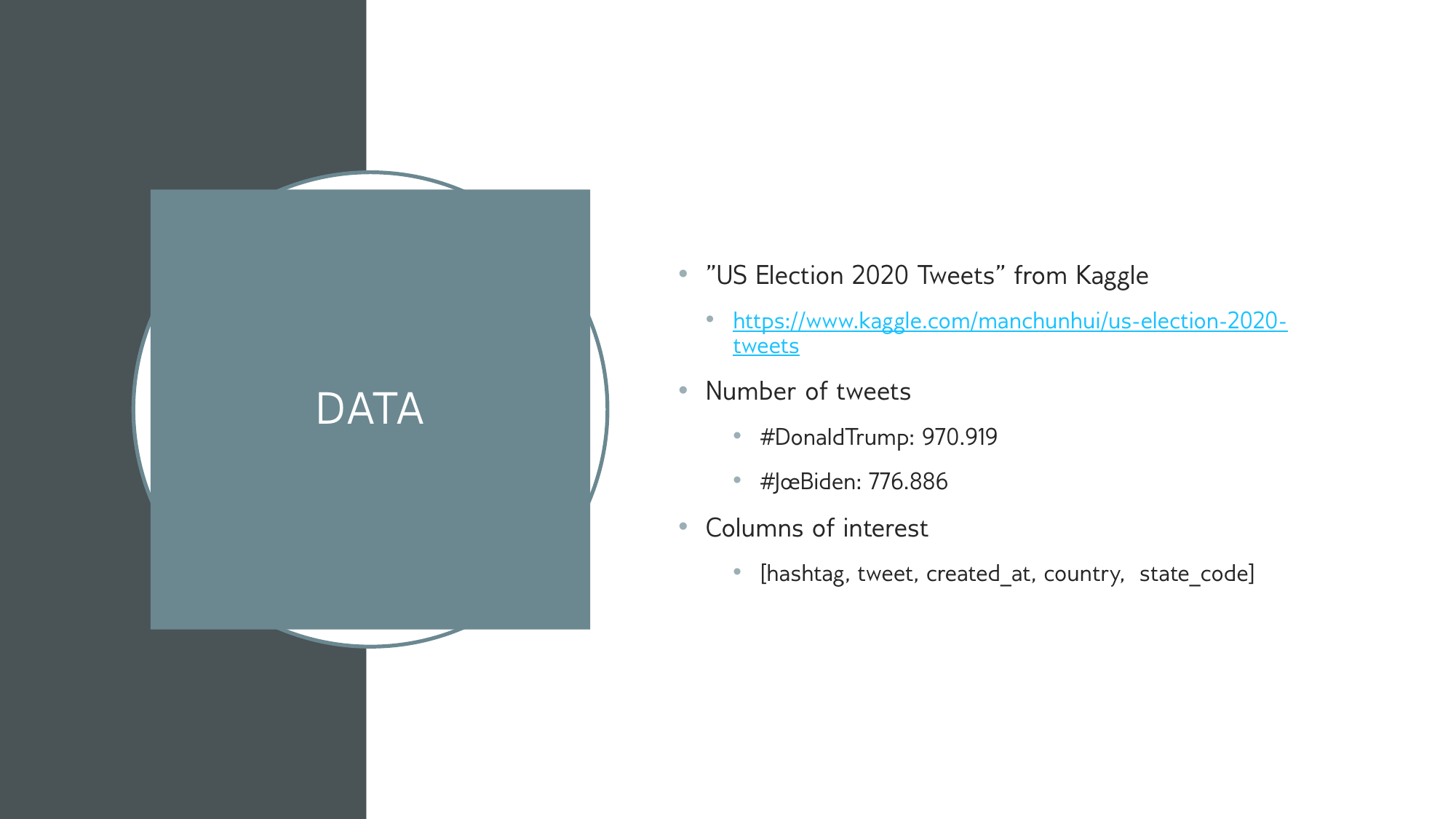

”US Election 2020 Tweets” from Kaggle
https://www.kaggle.com/manchunhui/us-election-2020-tweets
Number of tweets
#DonaldTrump: 970.919
#JoeBiden: 776.886
Columns of interest
[hashtag, tweet, created_at, country,  state_code]

# Data